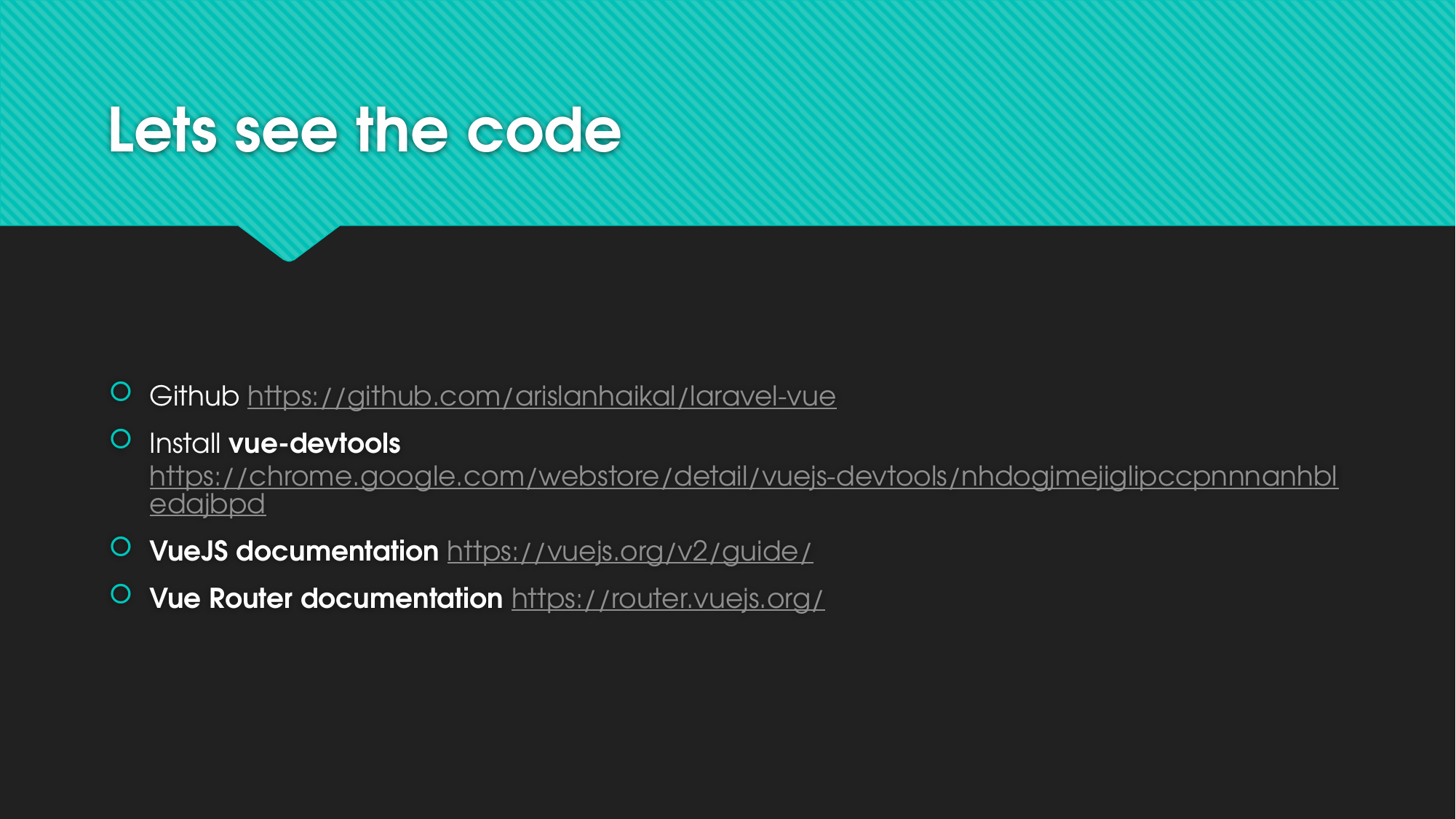

# Lets see the code
Github https://github.com/arislanhaikal/laravel-vue
Install vue-devtools https://chrome.google.com/webstore/detail/vuejs-devtools/nhdogjmejiglipccpnnnanhbledajbpd
VueJS documentation https://vuejs.org/v2/guide/
Vue Router documentation https://router.vuejs.org/